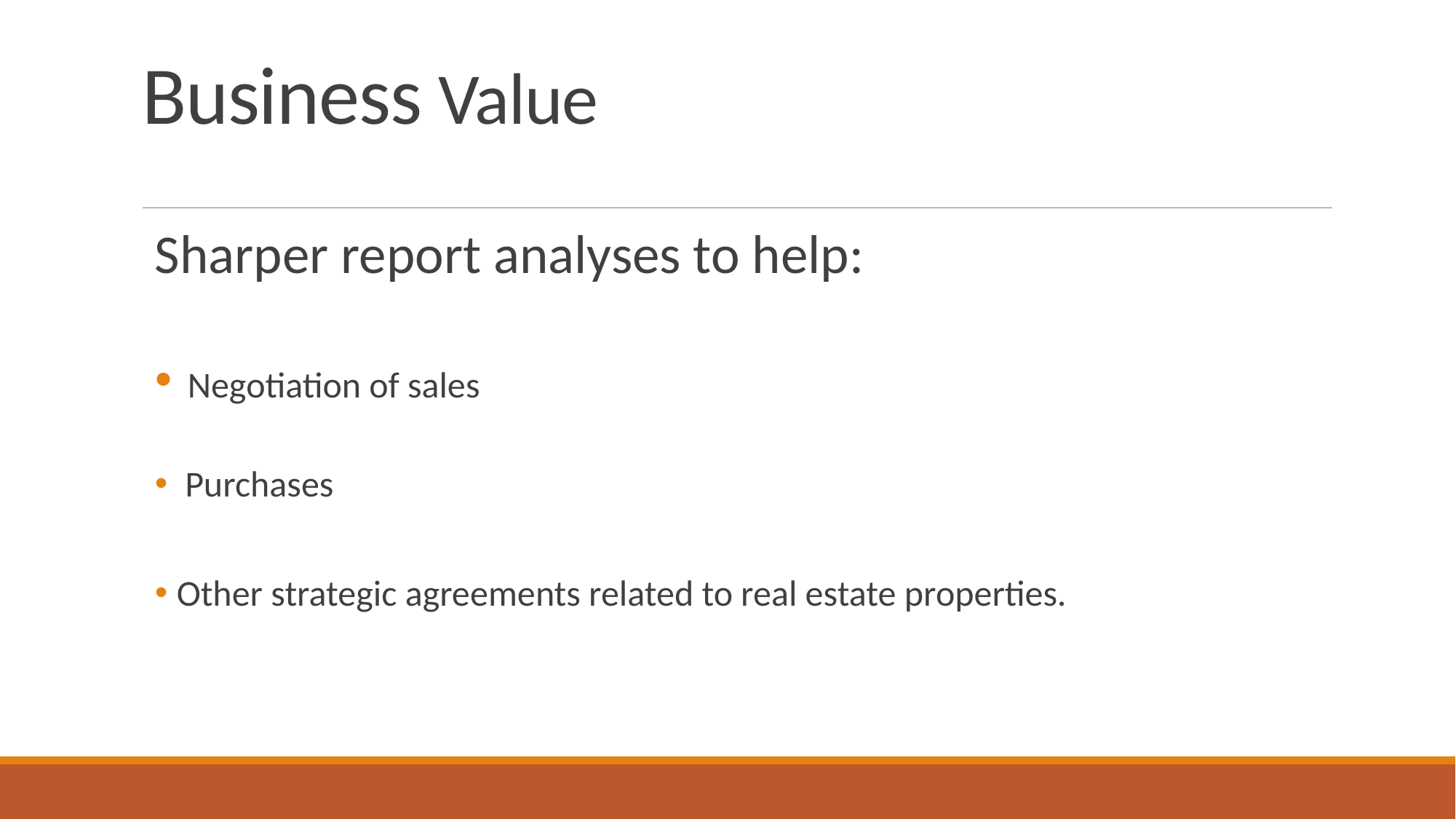

# Business Value
Sharper report analyses to help:

 Negotiation of sales

 Purchases

Other strategic agreements related to real estate properties.